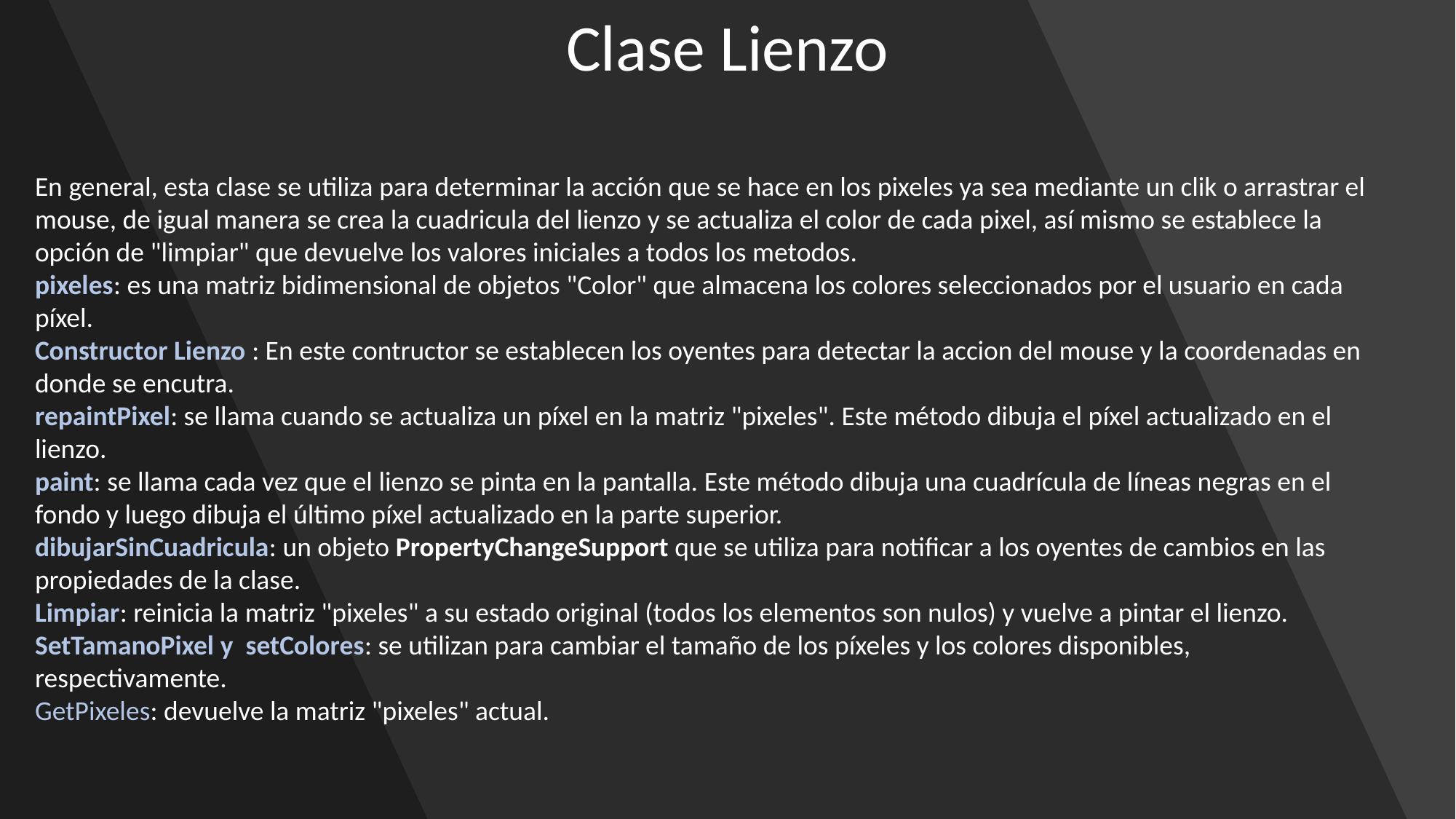

# Clase Lienzo
En general, esta clase se utiliza para determinar la acción que se hace en los pixeles ya sea mediante un clik o arrastrar el mouse, de igual manera se crea la cuadricula del lienzo y se actualiza el color de cada pixel, así mismo se establece la opción de "limpiar" que devuelve los valores iniciales a todos los metodos.
pixeles: es una matriz bidimensional de objetos "Color" que almacena los colores seleccionados por el usuario en cada píxel.
Constructor Lienzo : En este contructor se establecen los oyentes para detectar la accion del mouse y la coordenadas en donde se encutra.
repaintPixel: se llama cuando se actualiza un píxel en la matriz "pixeles". Este método dibuja el píxel actualizado en el lienzo.
paint: se llama cada vez que el lienzo se pinta en la pantalla. Este método dibuja una cuadrícula de líneas negras en el fondo y luego dibuja el último píxel actualizado en la parte superior.
dibujarSinCuadricula: un objeto PropertyChangeSupport que se utiliza para notificar a los oyentes de cambios en las propiedades de la clase.
Limpiar: reinicia la matriz "pixeles" a su estado original (todos los elementos son nulos) y vuelve a pintar el lienzo.
SetTamanoPixel y  setColores: se utilizan para cambiar el tamaño de los píxeles y los colores disponibles, respectivamente.
GetPixeles: devuelve la matriz "pixeles" actual.